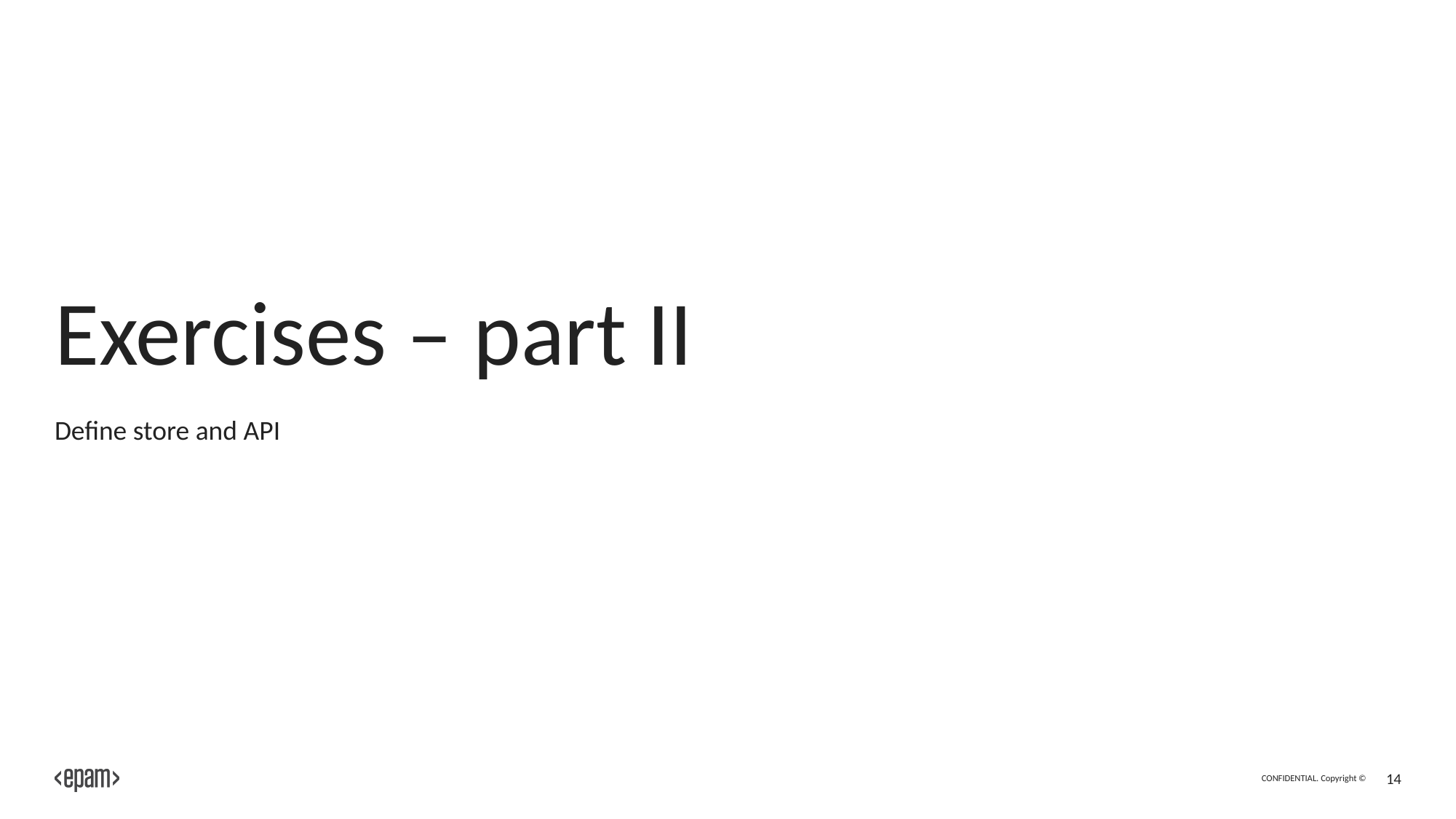

# Exercises – part II
Define store and API